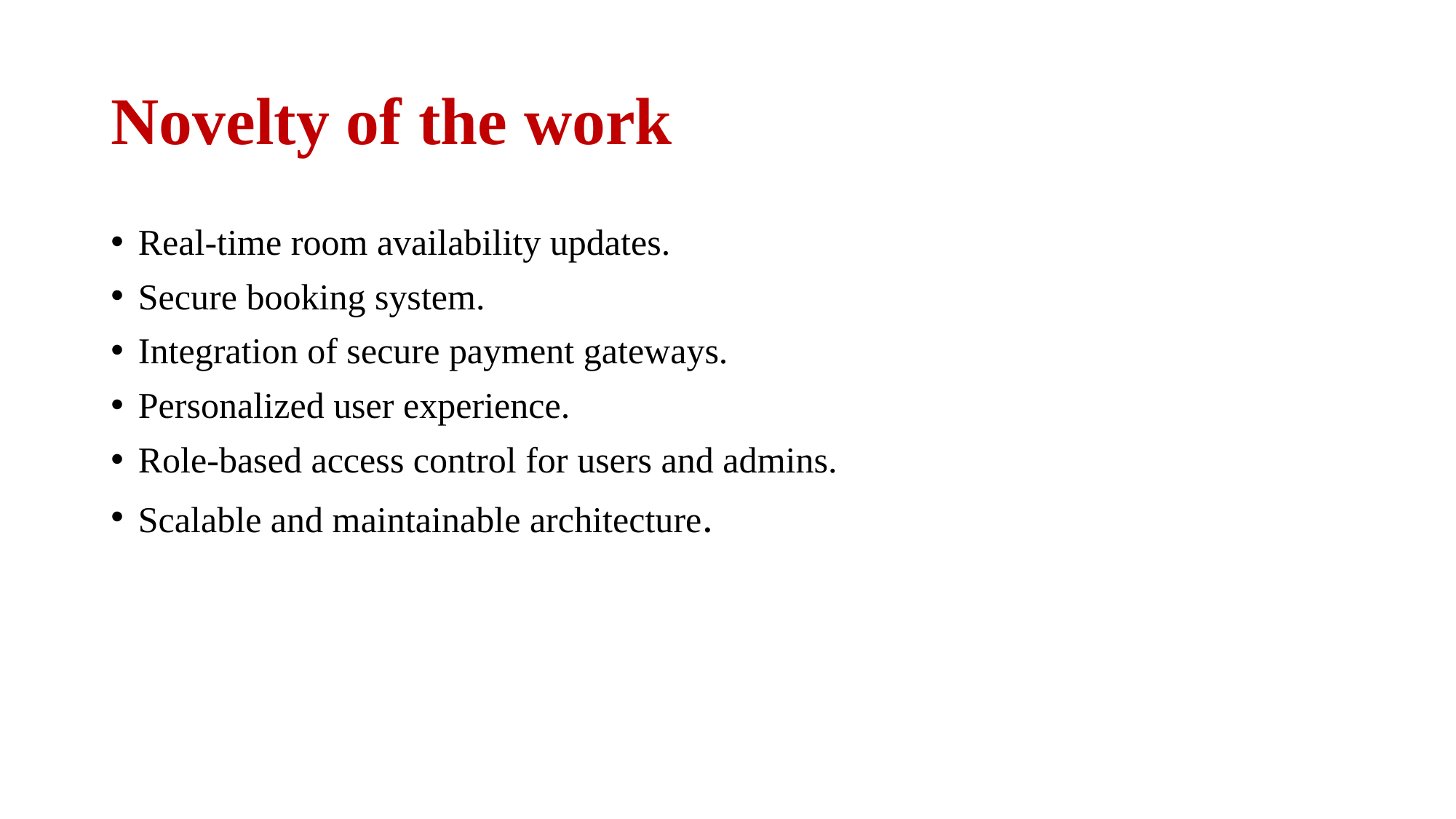

# Novelty of the work
Real-time room availability updates.
Secure booking system.
Integration of secure payment gateways.
Personalized user experience.
Role-based access control for users and admins.
Scalable and maintainable architecture.